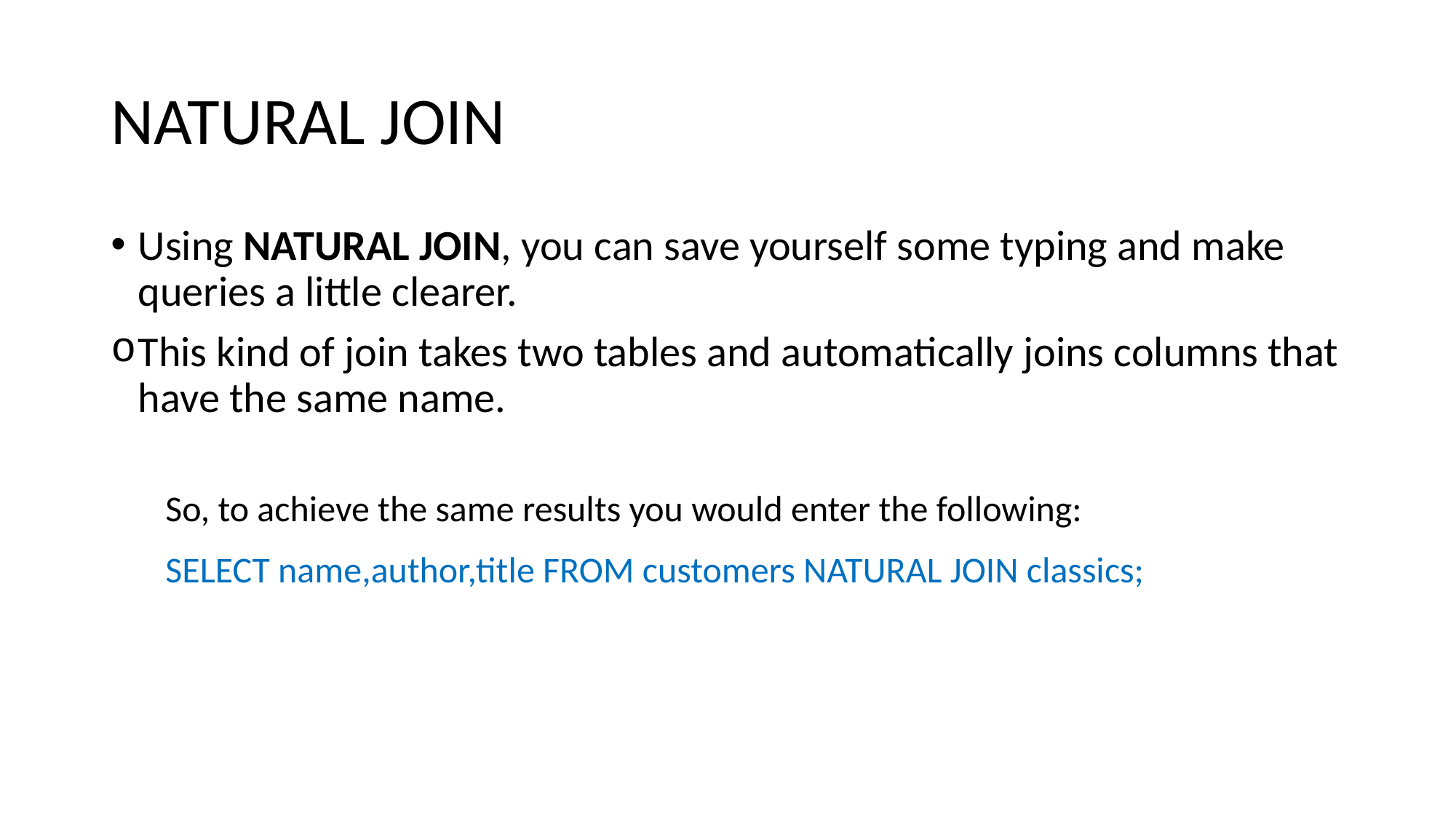

# NATURAL JOIN
Using NATURAL JOIN, you can save yourself some typing and make queries a little clearer.
This kind of join takes two tables and automatically joins columns that have the same name.

So, to achieve the same results you would enter the following:

SELECT name,author,title FROM customers NATURAL JOIN classics;